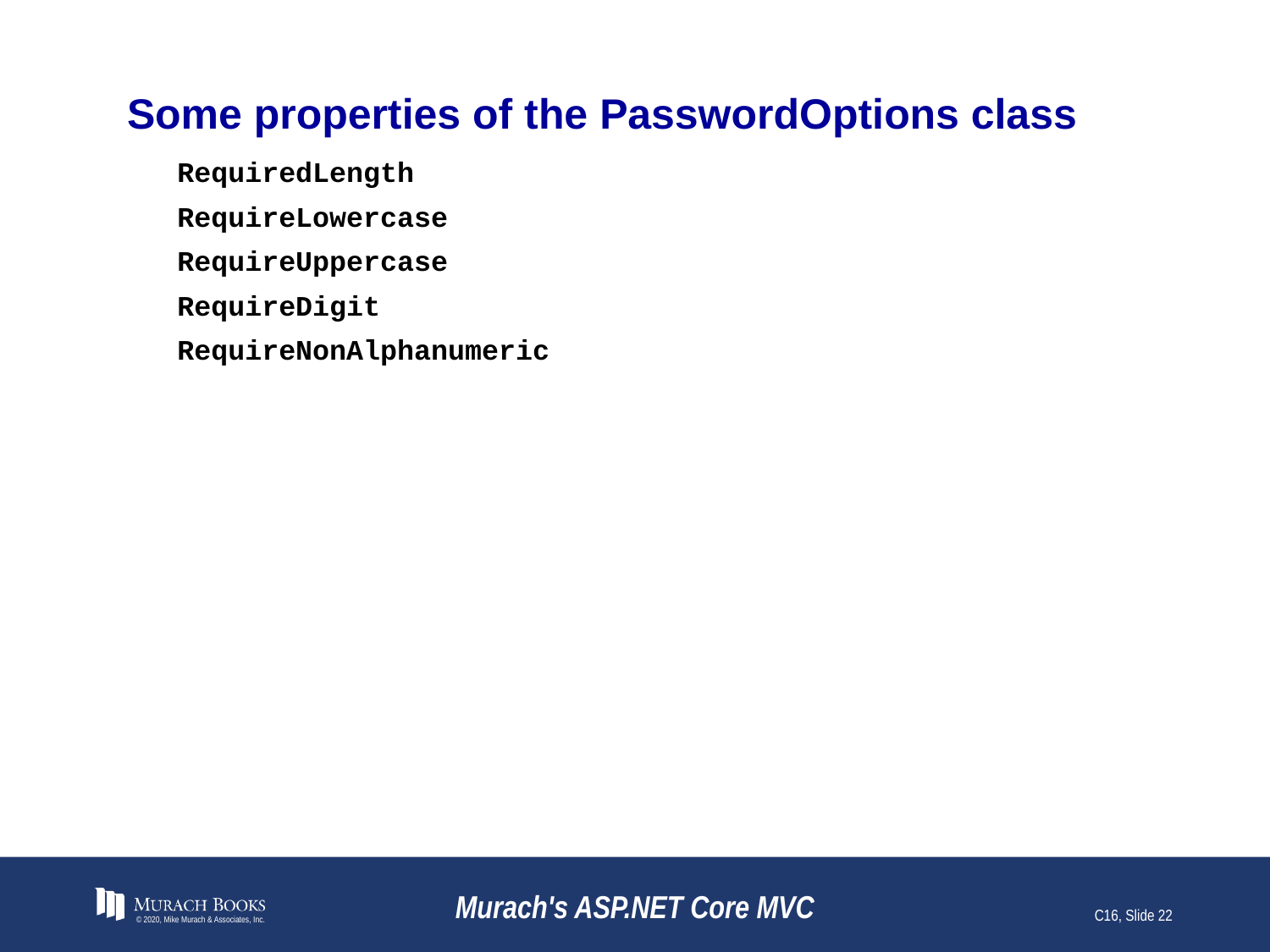

# Some properties of the PasswordOptions class
RequiredLength
RequireLowercase
RequireUppercase
RequireDigit
RequireNonAlphanumeric

© 2020, Mike Murach & Associates, Inc.
Murach's ASP.NET Core MVC

C16, Slide 22